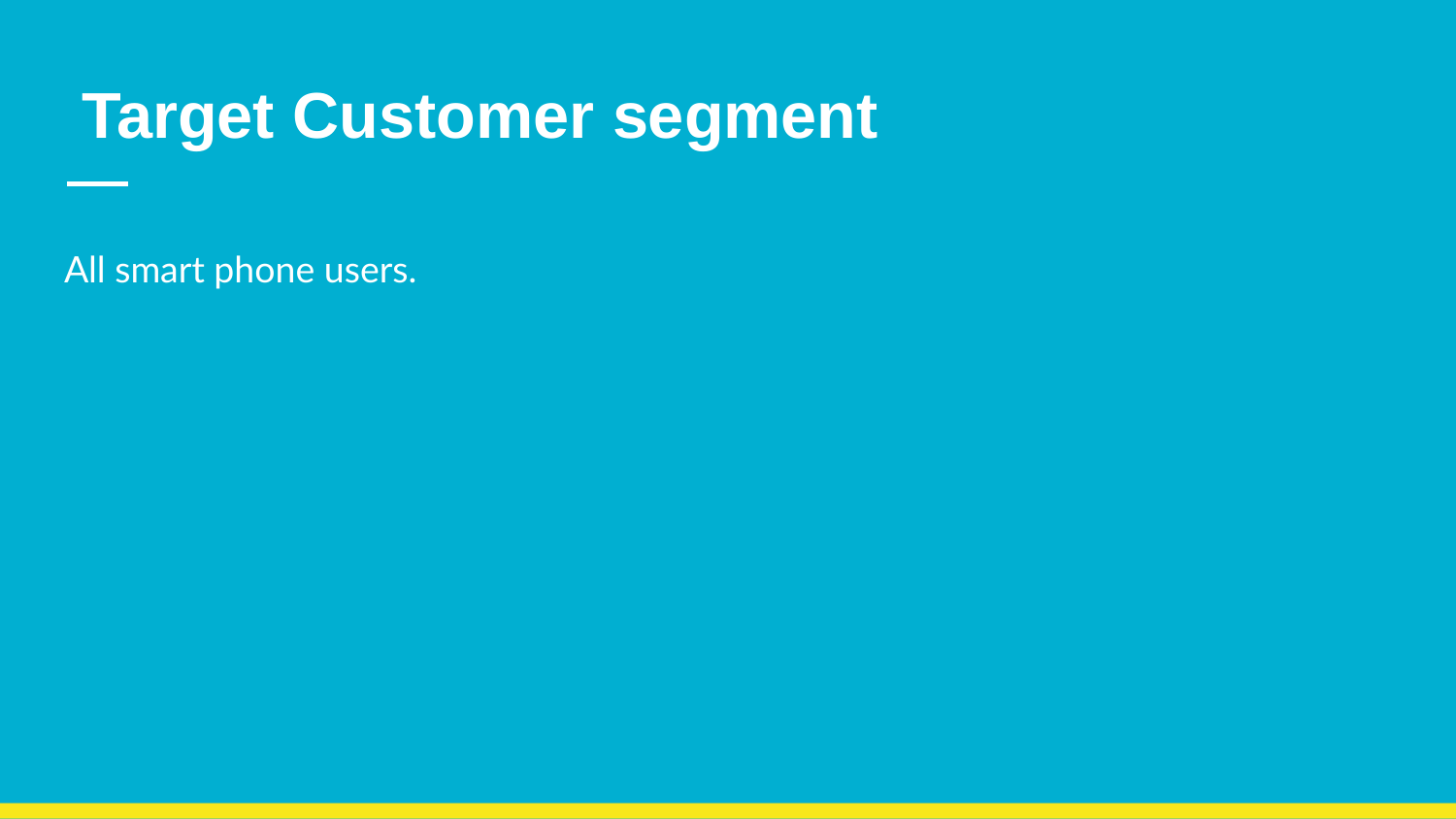

# Target Customer segment
All smart phone users.